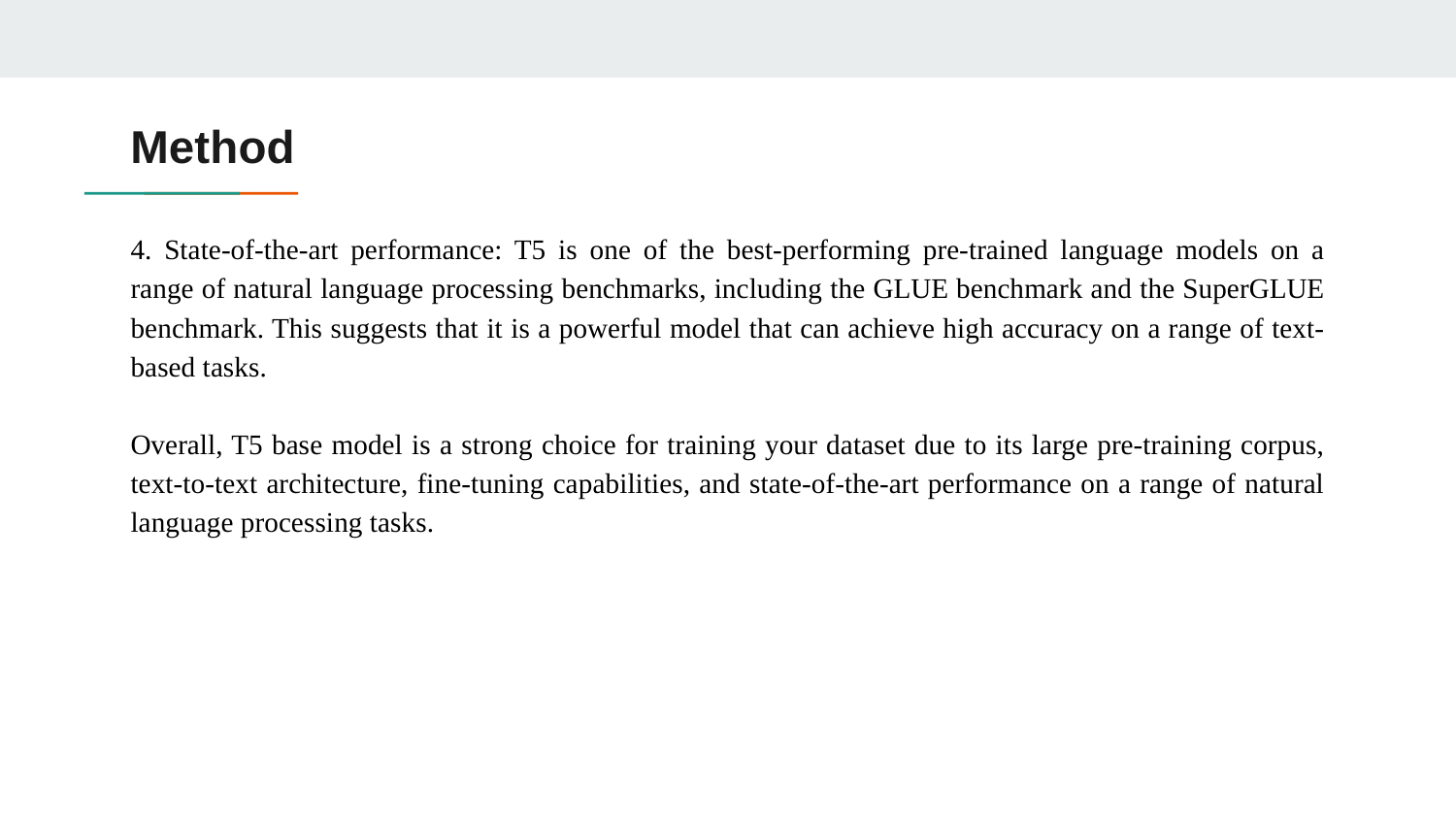

# Method
4. State-of-the-art performance: T5 is one of the best-performing pre-trained language models on a range of natural language processing benchmarks, including the GLUE benchmark and the SuperGLUE benchmark. This suggests that it is a powerful model that can achieve high accuracy on a range of text-based tasks.

Overall, T5 base model is a strong choice for training your dataset due to its large pre-training corpus, text-to-text architecture, fine-tuning capabilities, and state-of-the-art performance on a range of natural language processing tasks.